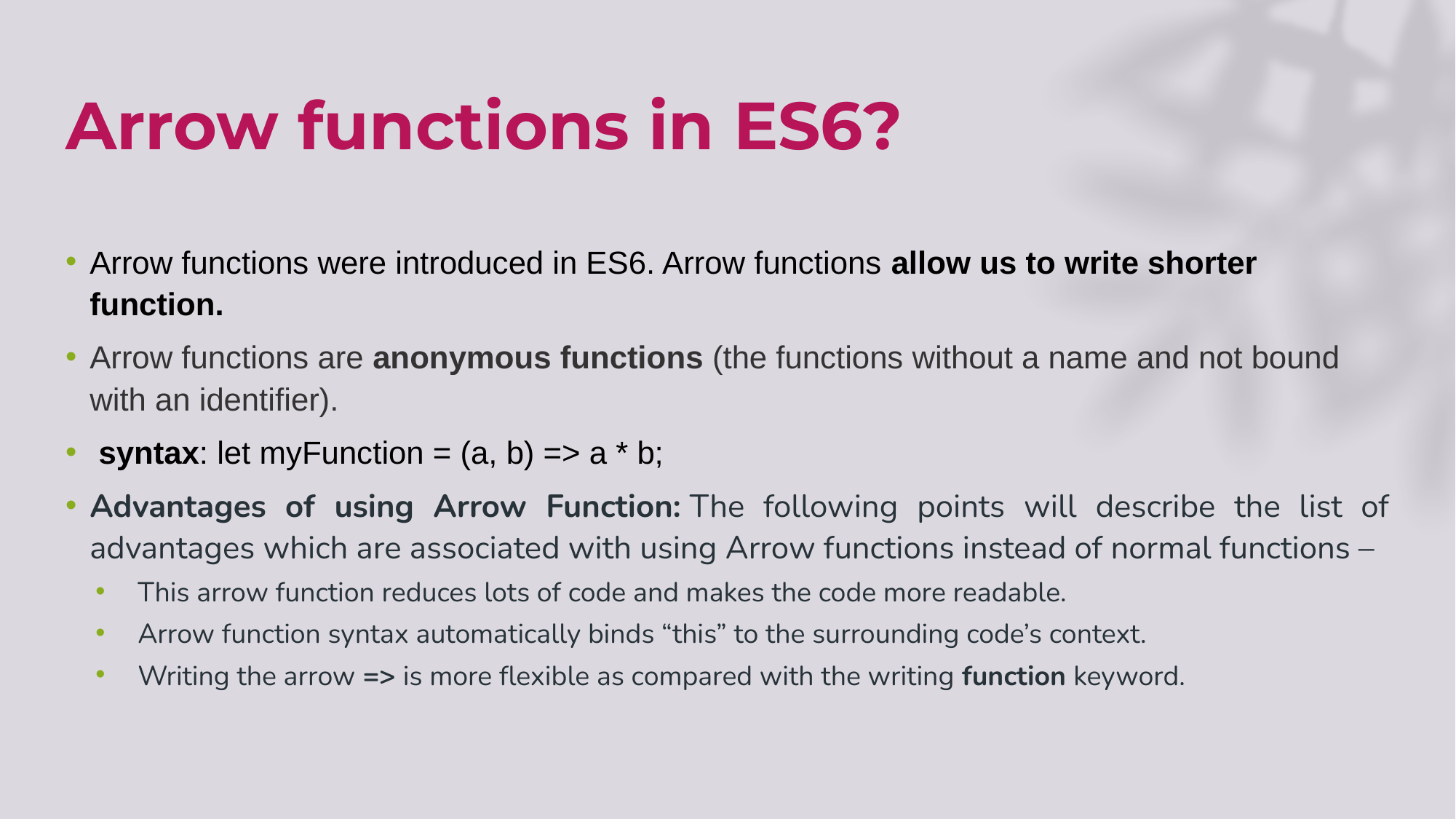

# Arrow functions in ES6?
Arrow functions were introduced in ES6. Arrow functions allow us to write shorter function.
Arrow functions are anonymous functions (the functions without a name and not bound with an identifier).
 syntax: let myFunction = (a, b) => a * b;
Advantages of using Arrow Function: The following points will describe the list of advantages which are associated with using Arrow functions instead of normal functions –
This arrow function reduces lots of code and makes the code more readable.
Arrow function syntax automatically binds “this” to the surrounding code’s context.
Writing the arrow => is more flexible as compared with the writing function keyword.